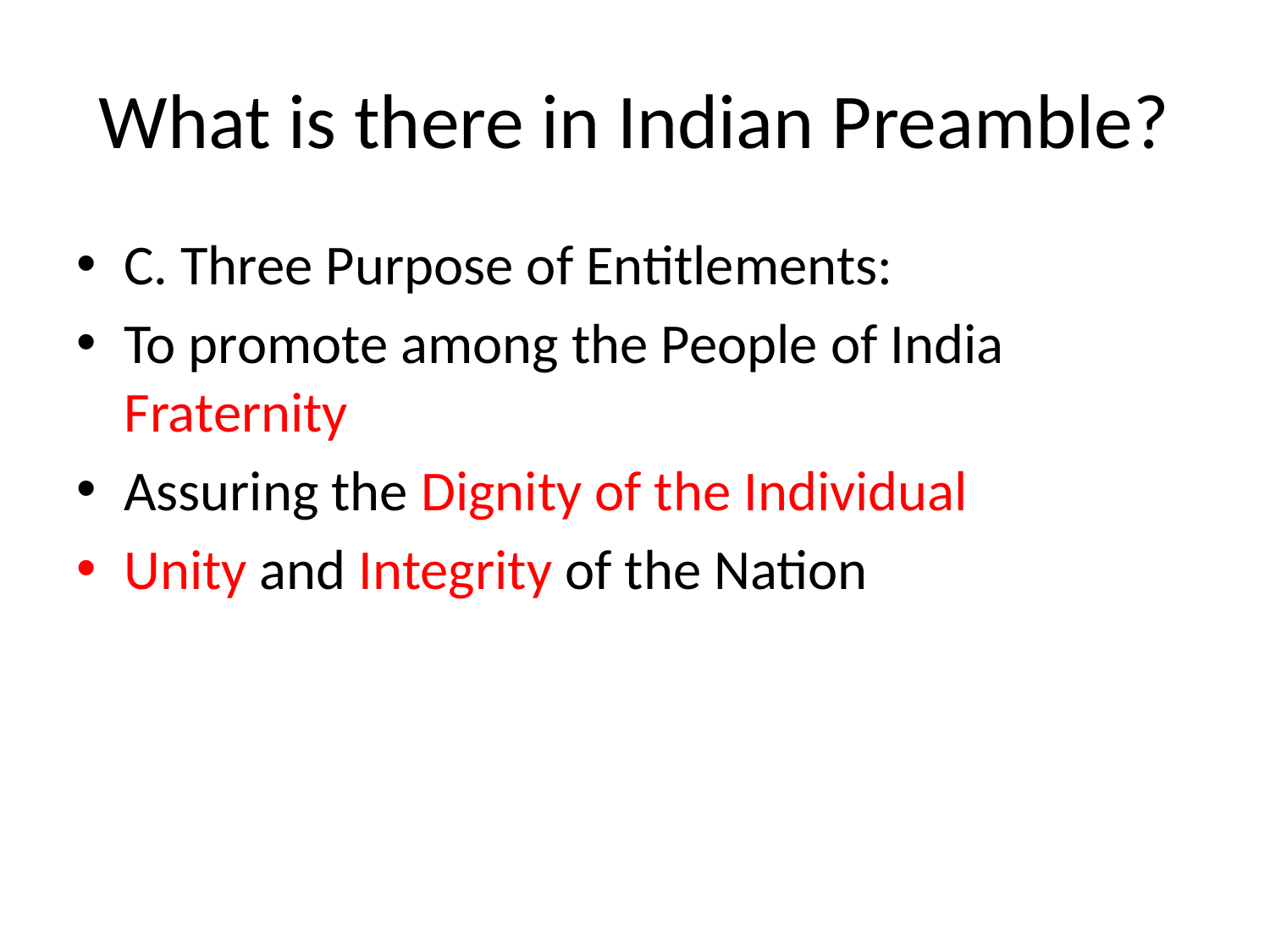

# What is there in Indian Preamble?
C. Three Purpose of Entitlements:
To promote among the People of India Fraternity
Assuring the Dignity of the Individual
Unity and Integrity of the Nation